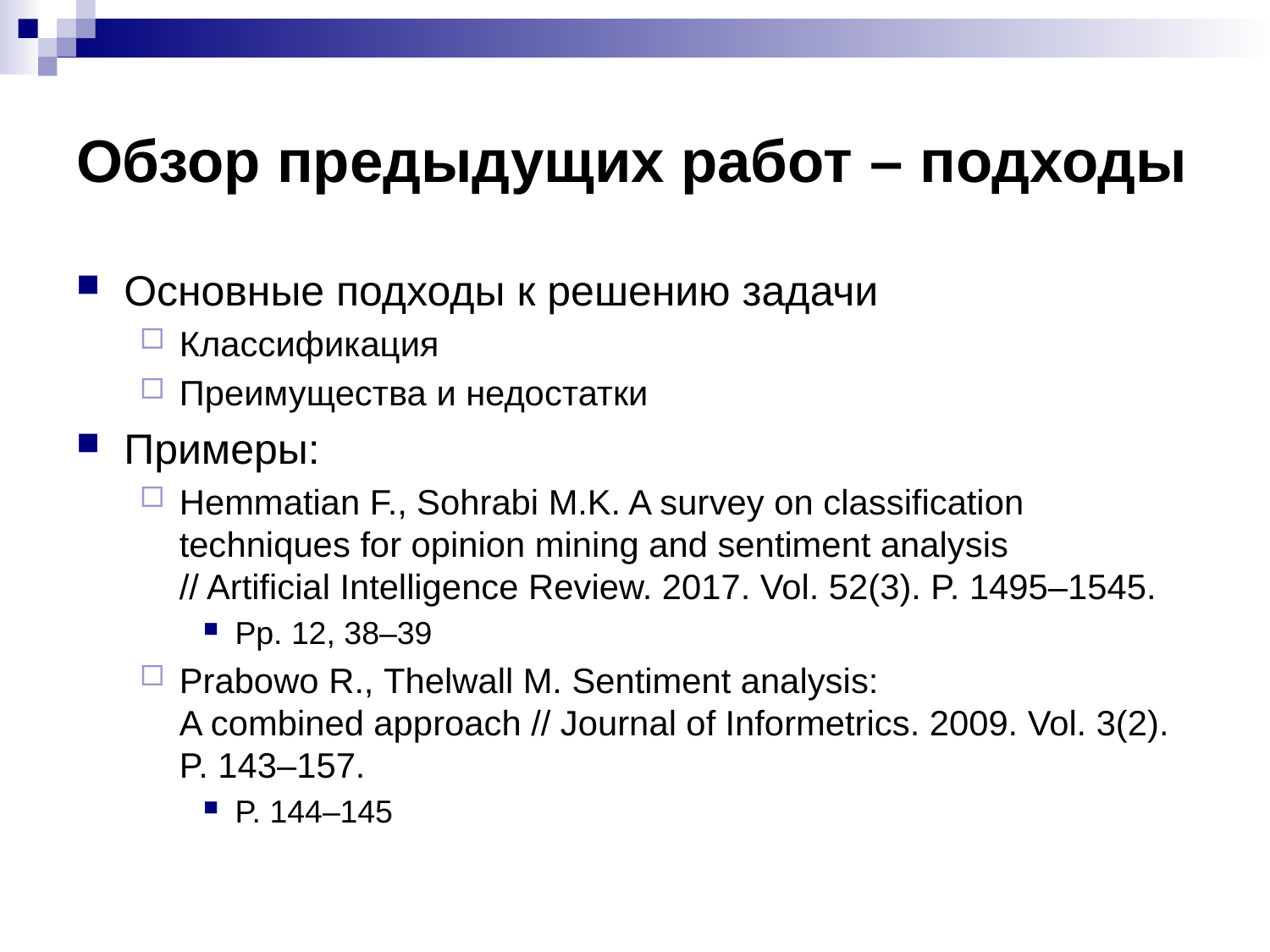

# Обзор предыдущих работ – подходы
Основные подходы к решению задачи
Классификация
Преимущества и недостатки
Примеры:
Hemmatian F., Sohrabi M.K. A survey on classification techniques for opinion mining and sentiment analysis
// Artificial Intelligence Review. 2017. Vol. 52(3). P. 1495–1545.
Pp. 12, 38–39
Prabowo R., Thelwall M. Sentiment analysis:
A combined approach // Journal of Informetrics. 2009. Vol. 3(2). P. 143–157.
P. 144–145